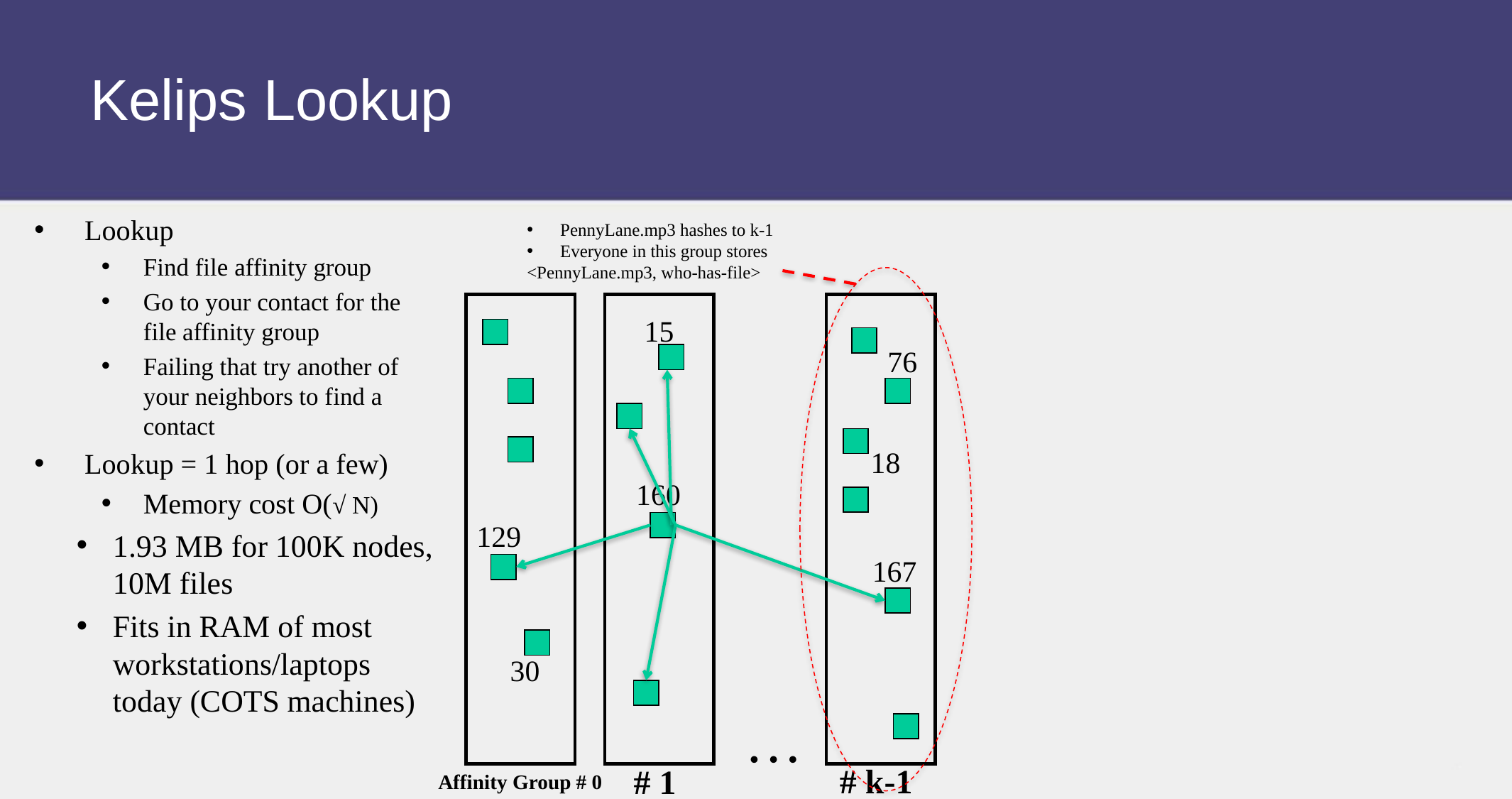

# Kelips Lookup
Lookup
Find file affinity group
Go to your contact for the file affinity group
Failing that try another of your neighbors to find a contact
Lookup = 1 hop (or a few)
Memory cost O(√ N)
1.93 MB for 100K nodes, 10M files
Fits in RAM of most workstations/laptops today (COTS machines)

PennyLane.mp3 hashes to k-1
Everyone in this group stores
<PennyLane.mp3, who-has-file>

15

76

160

129

30

…

# 1
# k-1
Affinity Group # 0
18
167
69